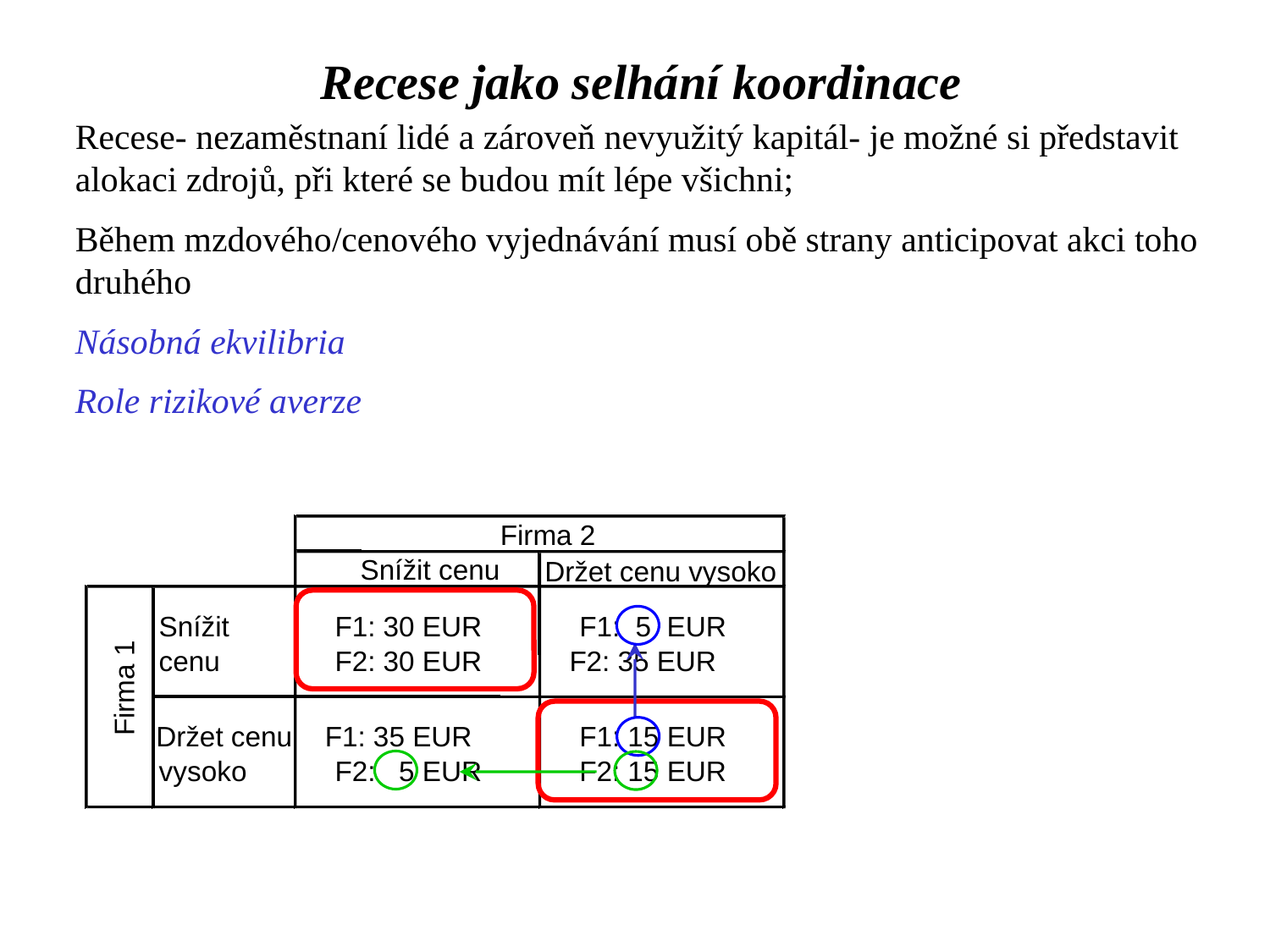

Recese jako selhání koordinace
Recese- nezaměstnaní lidé a zároveň nevyužitý kapitál- je možné si představit alokaci zdrojů, při které se budou mít lépe všichni;
Během mzdového/cenového vyjednávání musí obě strany anticipovat akci toho druhého
Násobná ekvilibria
Role rizikové averze

Firma 2

Snížit cenu

Držet cenu vysoko

Snížit
F1: 30 EUR
F1:  5  EUR
cenu
F2: 30 EUR
F2: 35 EUR
Firma 1

Držet cenu
F1: 35 EUR
F1: 15 EUR
vysoko
F2:   5 EUR
F2: 15 EUR